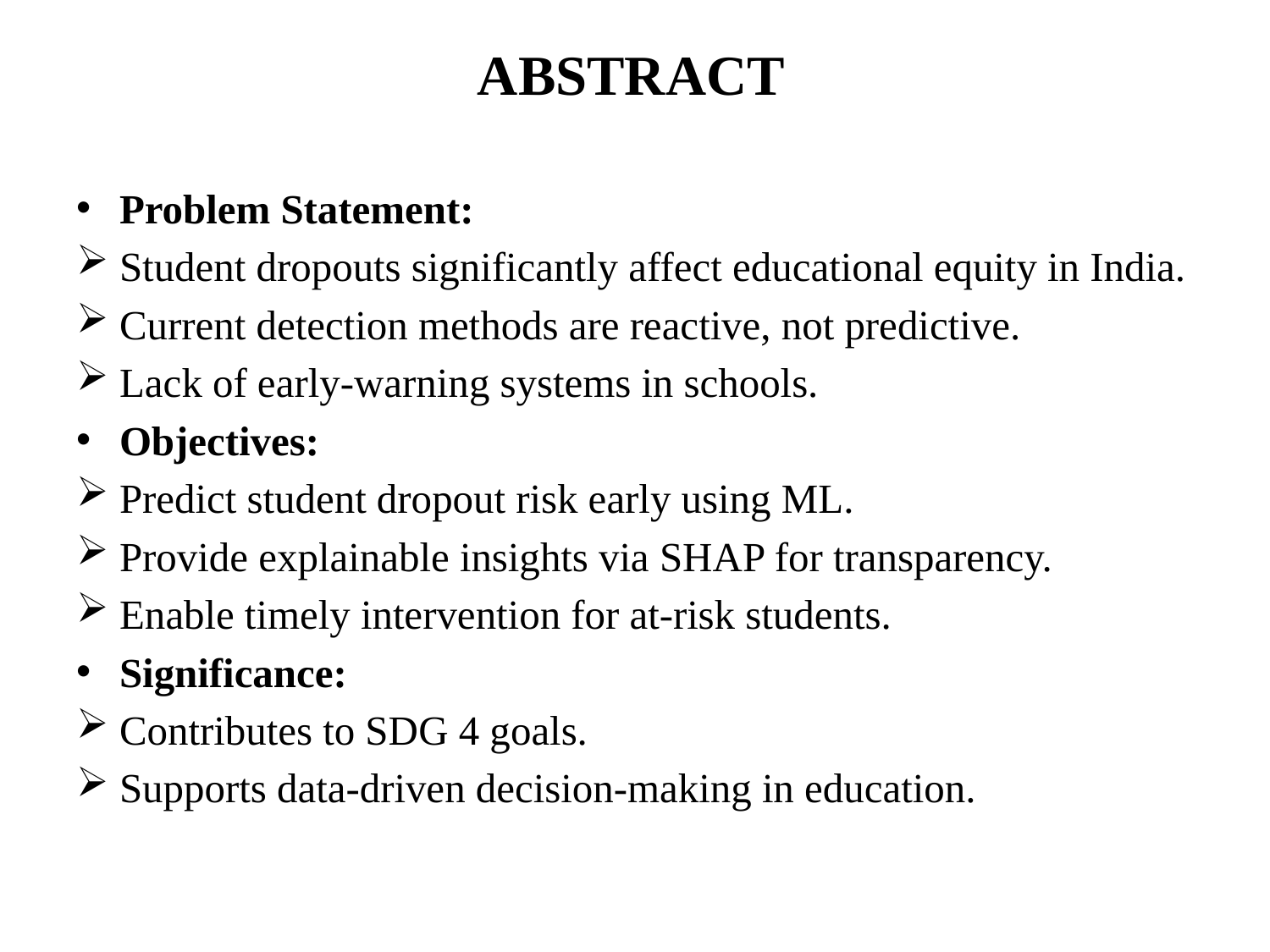

# ABSTRACT
Problem Statement:
Student dropouts significantly affect educational equity in India.
Current detection methods are reactive, not predictive.
Lack of early-warning systems in schools.
Objectives:
Predict student dropout risk early using ML.
Provide explainable insights via SHAP for transparency.
Enable timely intervention for at-risk students.
Significance:
Contributes to SDG 4 goals.
Supports data-driven decision-making in education.